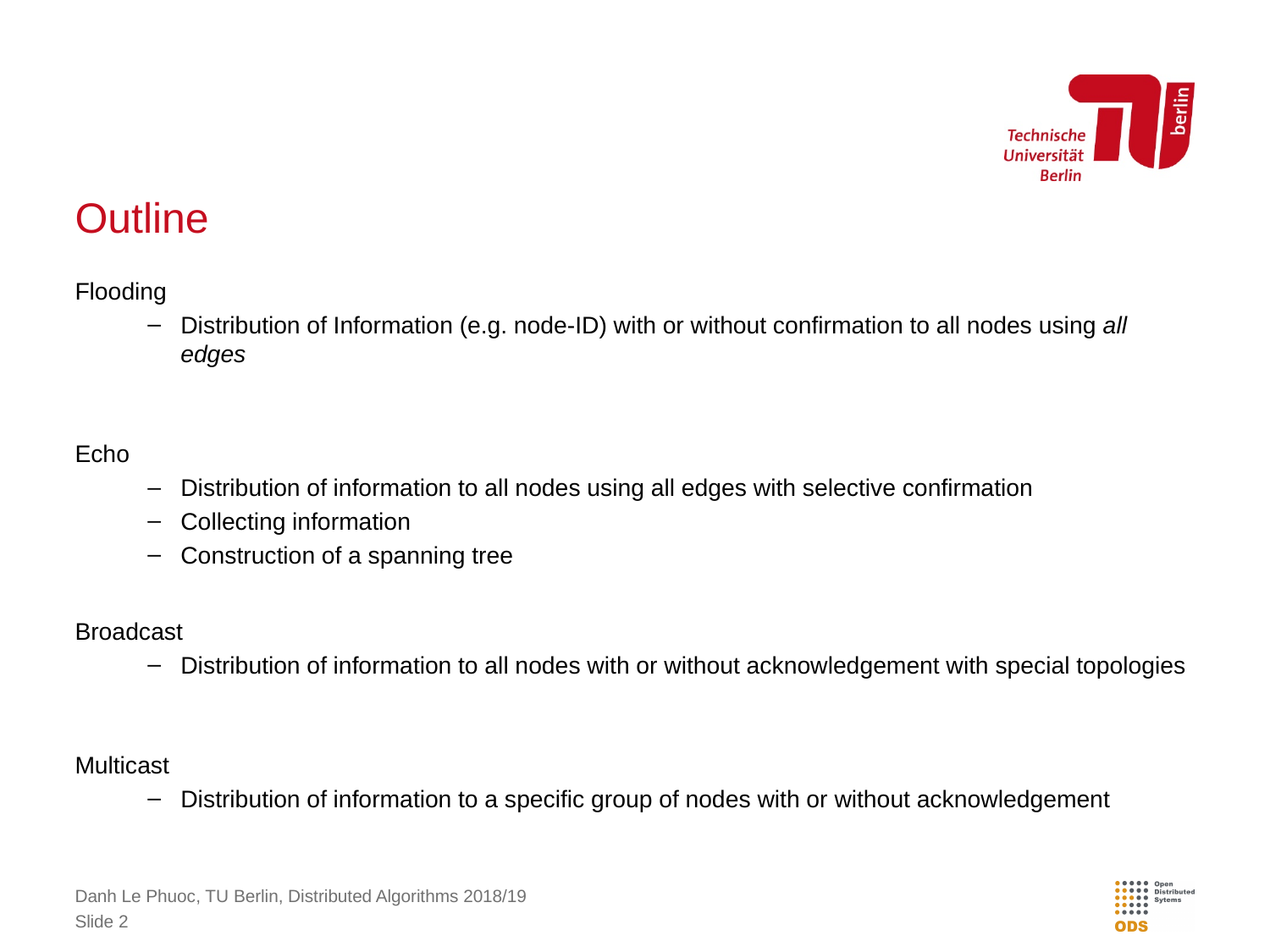

# Outline
Flooding
Distribution of Information (e.g. node-ID) with or without confirmation to all nodes using all edges

Echo
Distribution of information to all nodes using all edges with selective confirmation
Collecting information
Construction of a spanning tree

Broadcast
Distribution of information to all nodes with or without acknowledgement with special topologies

Multicast
Distribution of information to a specific group of nodes with or without acknowledgement

Danh Le Phuoc, TU Berlin, Distributed Algorithms 2018/19
Slide 2